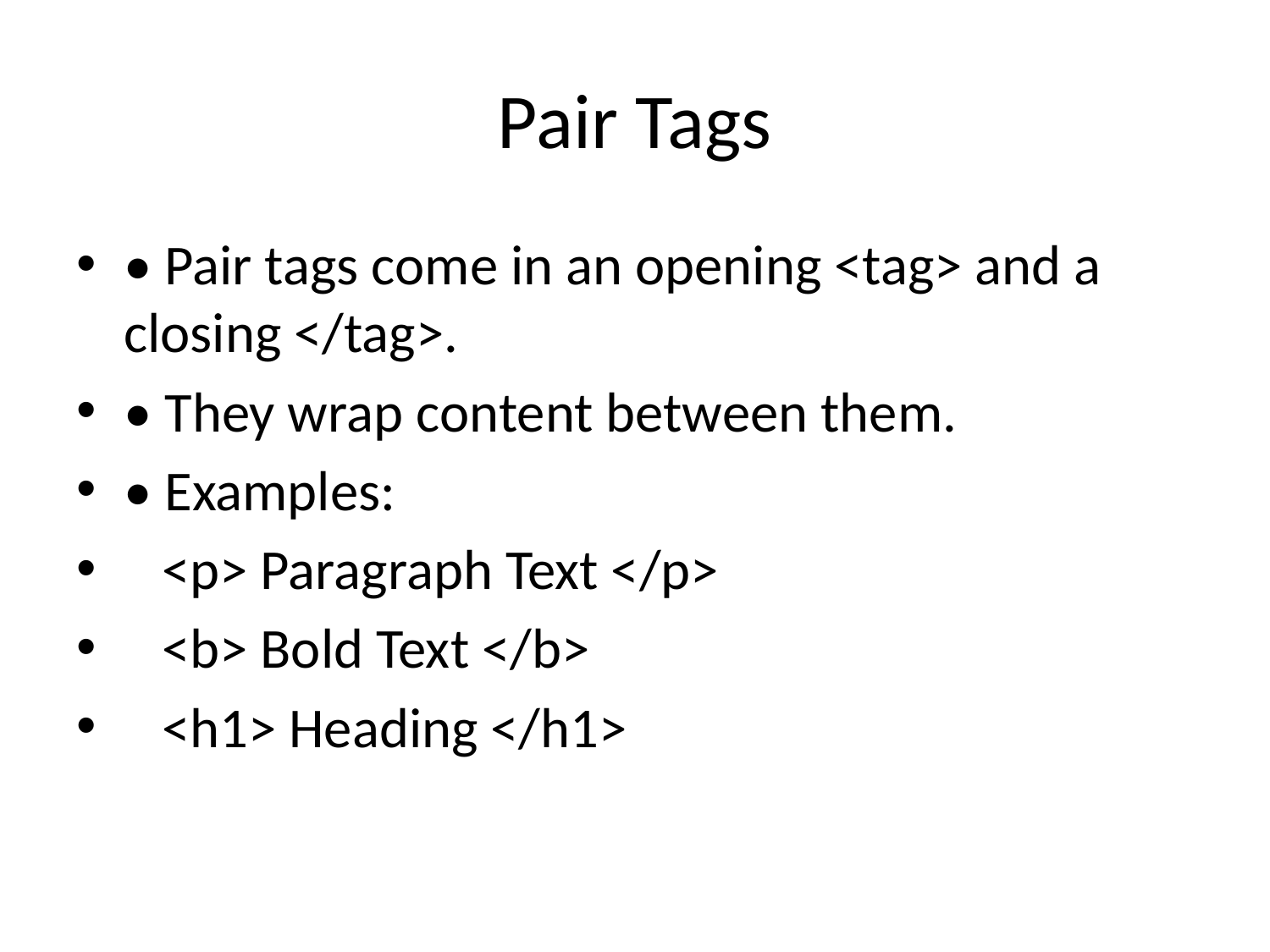

# Pair Tags
• Pair tags come in an opening <tag> and a closing </tag>.
• They wrap content between them.
• Examples:
   <p> Paragraph Text </p>
   <b> Bold Text </b>
   <h1> Heading </h1>